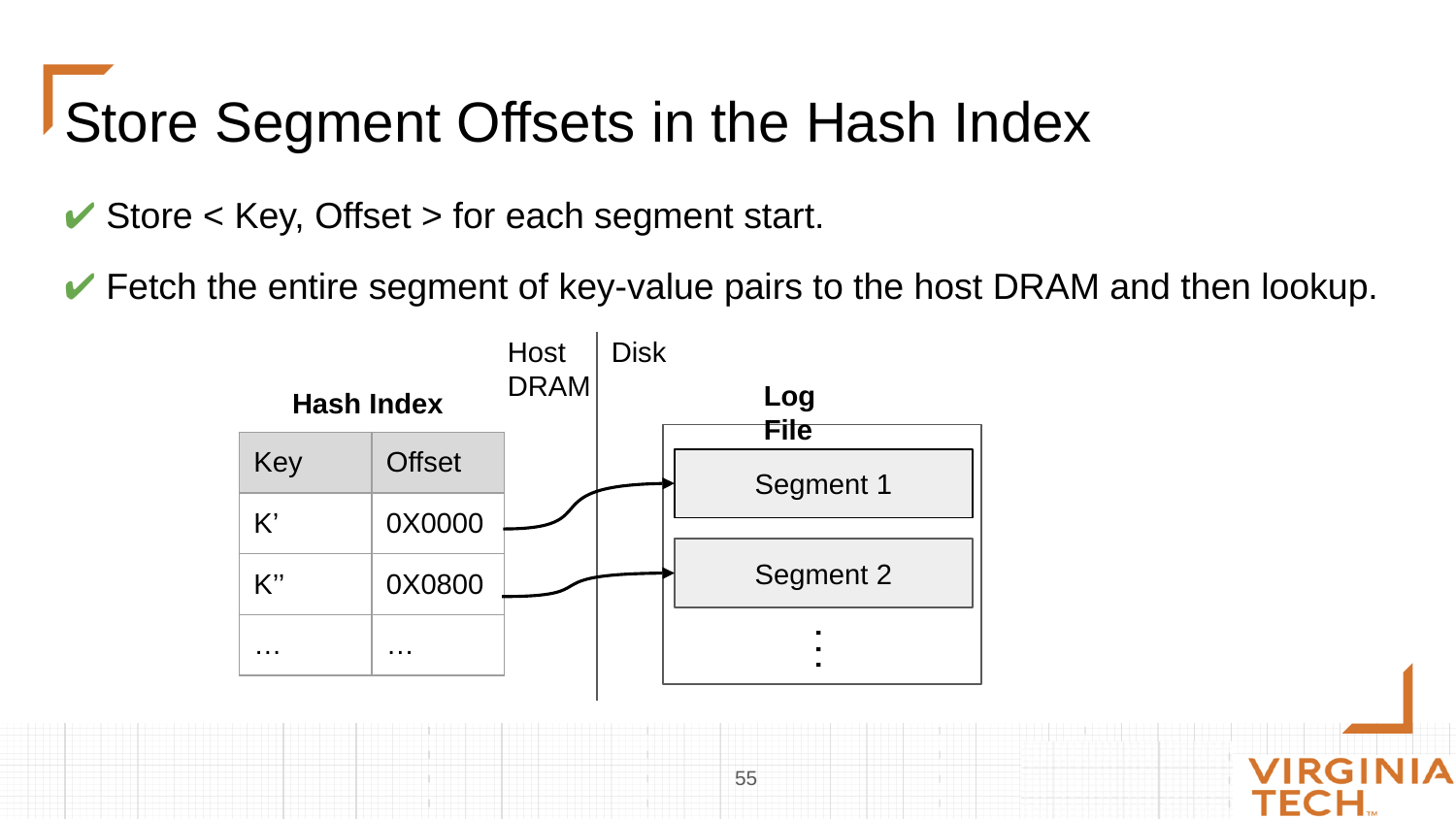

# Store Segment Offsets in the Hash Index
✔ Store < Key, Offset > for each segment start.
✔ Fetch the entire segment of key-value pairs to the host DRAM and then lookup.
Host DRAM
Disk
Log File
Hash Index

| Key | Offset |
| --- | --- |
| K’ | 0X0000 |
| K’’ | 0X0800 |
| … | … |
Segment 1
Segment 2
. . .
55